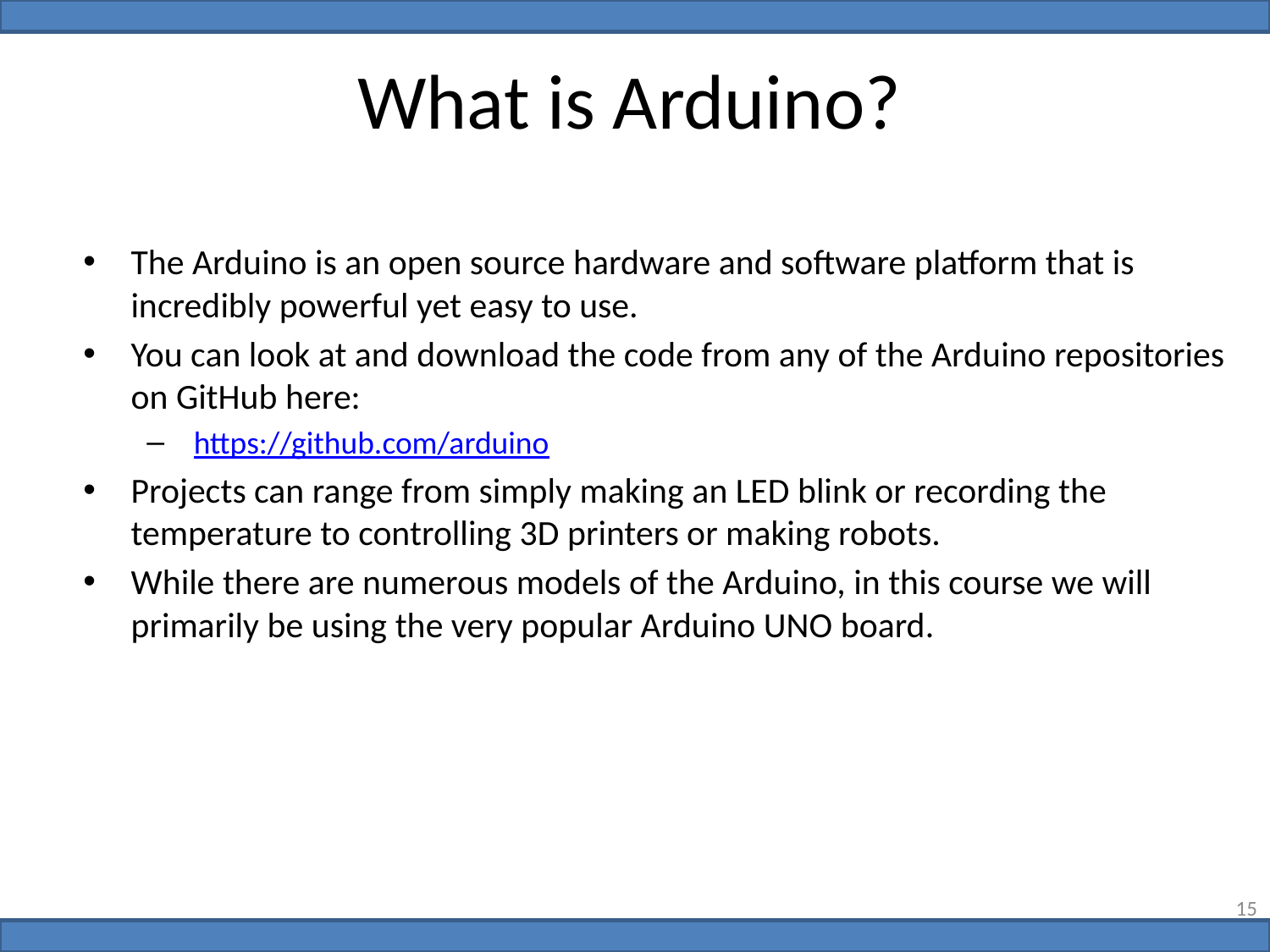

# What is Arduino?
The Arduino is an open source hardware and software platform that is incredibly powerful yet easy to use.
You can look at and download the code from any of the Arduino repositories on GitHub here:
 https://github.com/arduino
Projects can range from simply making an LED blink or recording the temperature to controlling 3D printers or making robots.
While there are numerous models of the Arduino, in this course we will primarily be using the very popular Arduino UNO board.
15